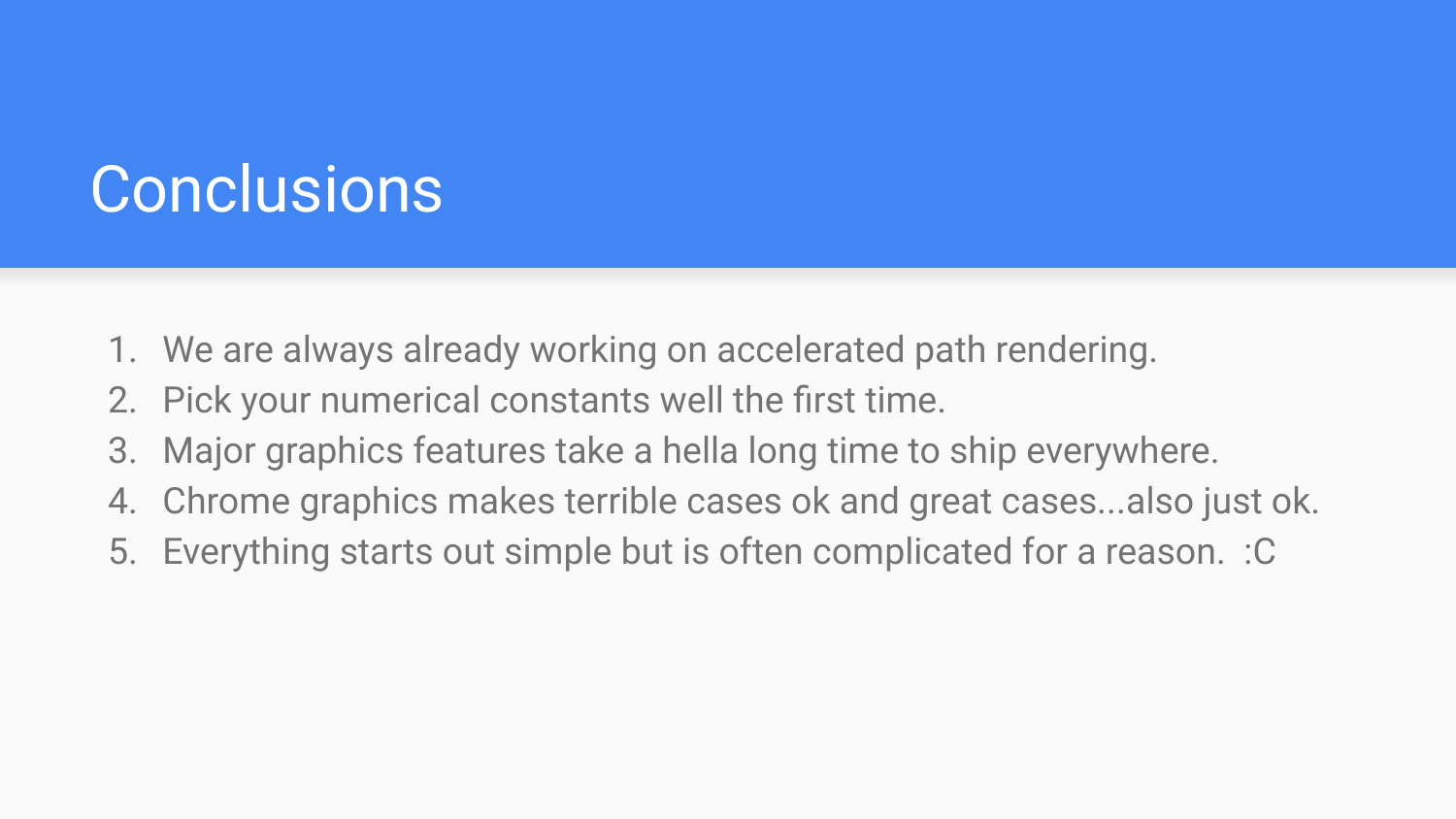

# Conclusions
We are always already working on accelerated path rendering.
Pick your numerical constants well the first time.
Major graphics features take a hella long time to ship everywhere.
Chrome graphics makes terrible cases ok and great cases...also just ok.
Everything starts out simple but is often complicated for a reason.  :C